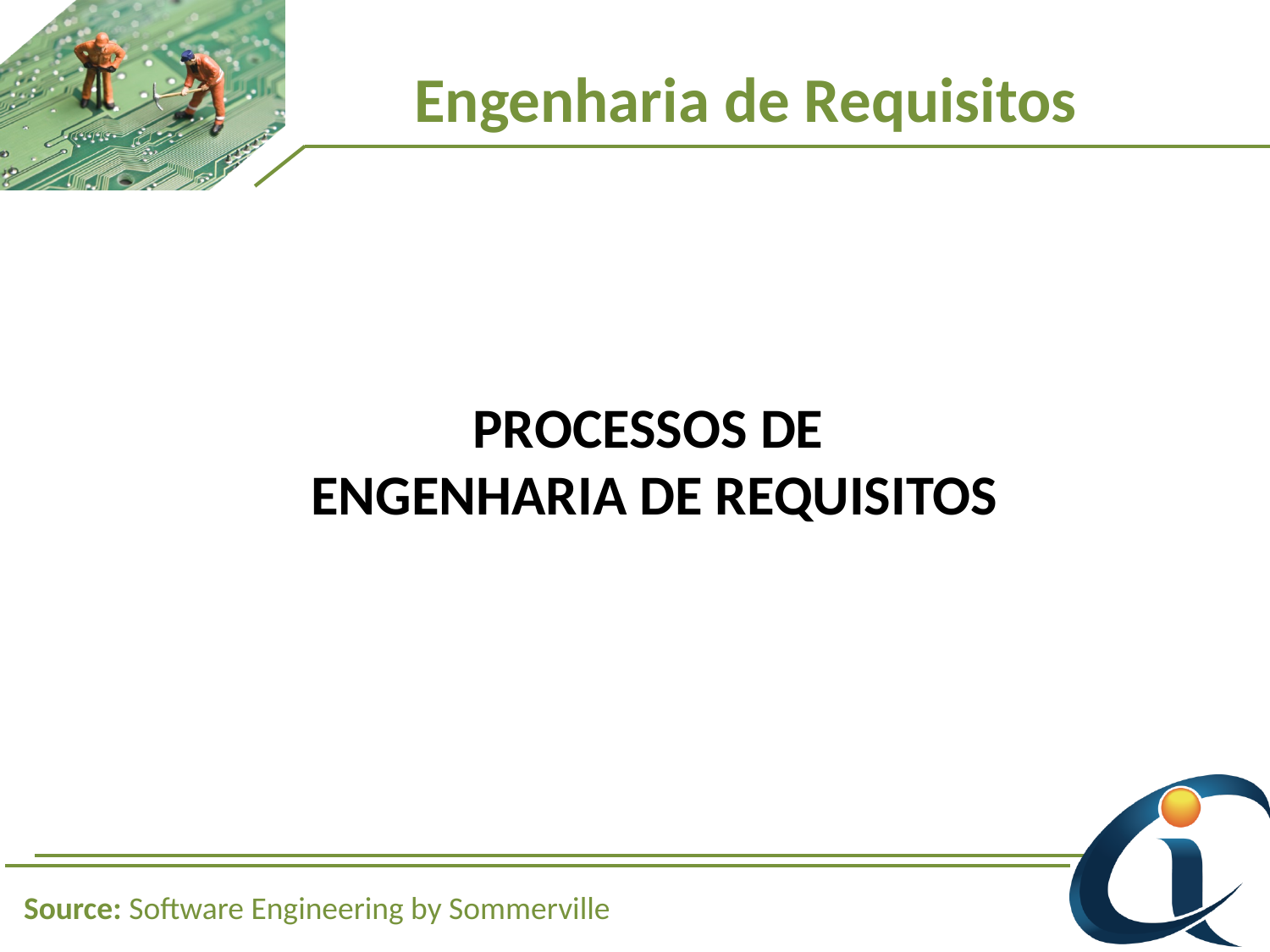

# Engenharia de Requisitos
PROCESSOS DE
ENGENHARIA DE REQUISITOS